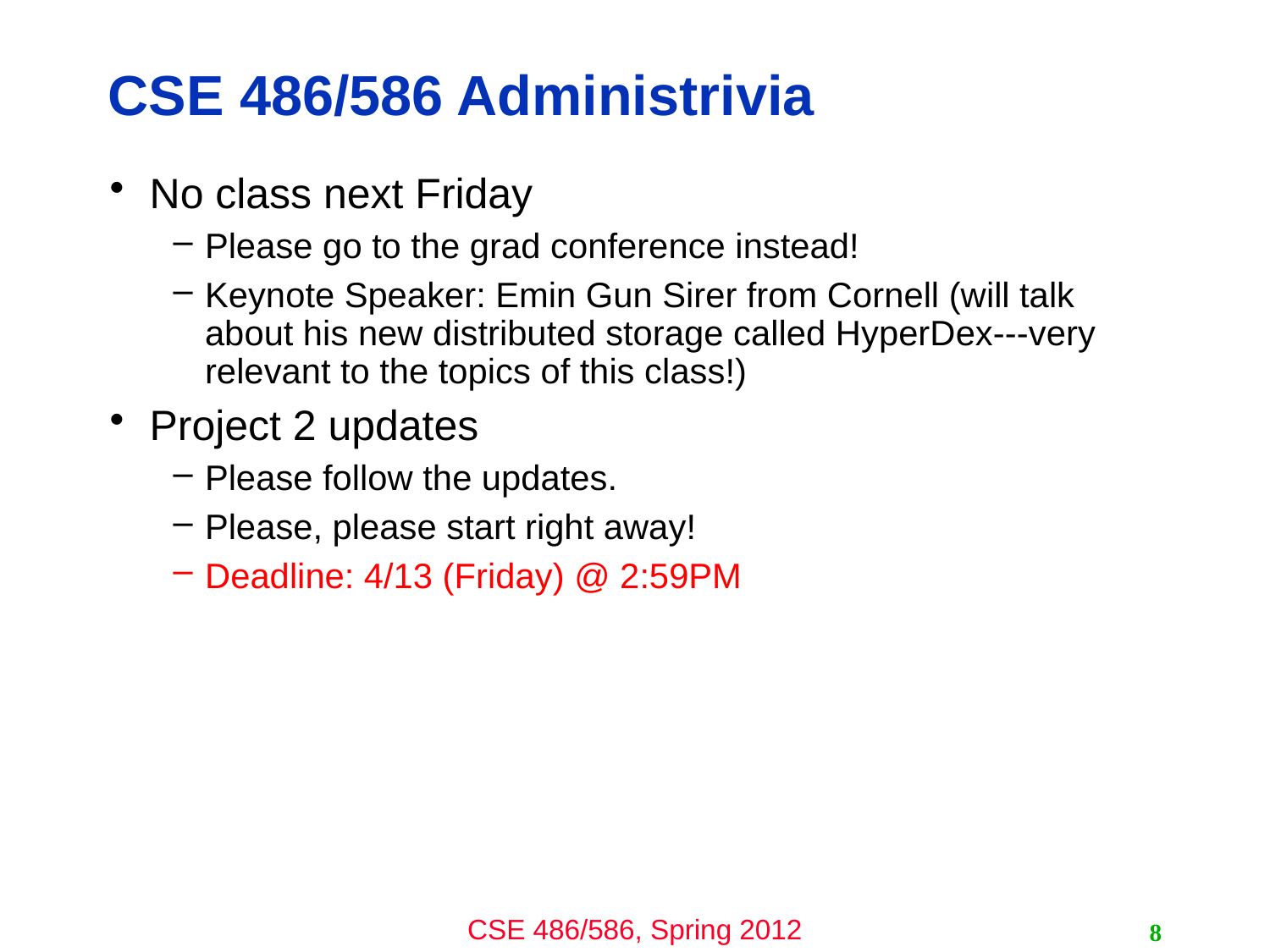

# CSE 486/586 Administrivia
No class next Friday
Please go to the grad conference instead!
Keynote Speaker: Emin Gun Sirer from Cornell (will talk about his new distributed storage called HyperDex---very relevant to the topics of this class!)
Project 2 updates
Please follow the updates.
Please, please start right away!
Deadline: 4/13 (Friday) @ 2:59PM
8